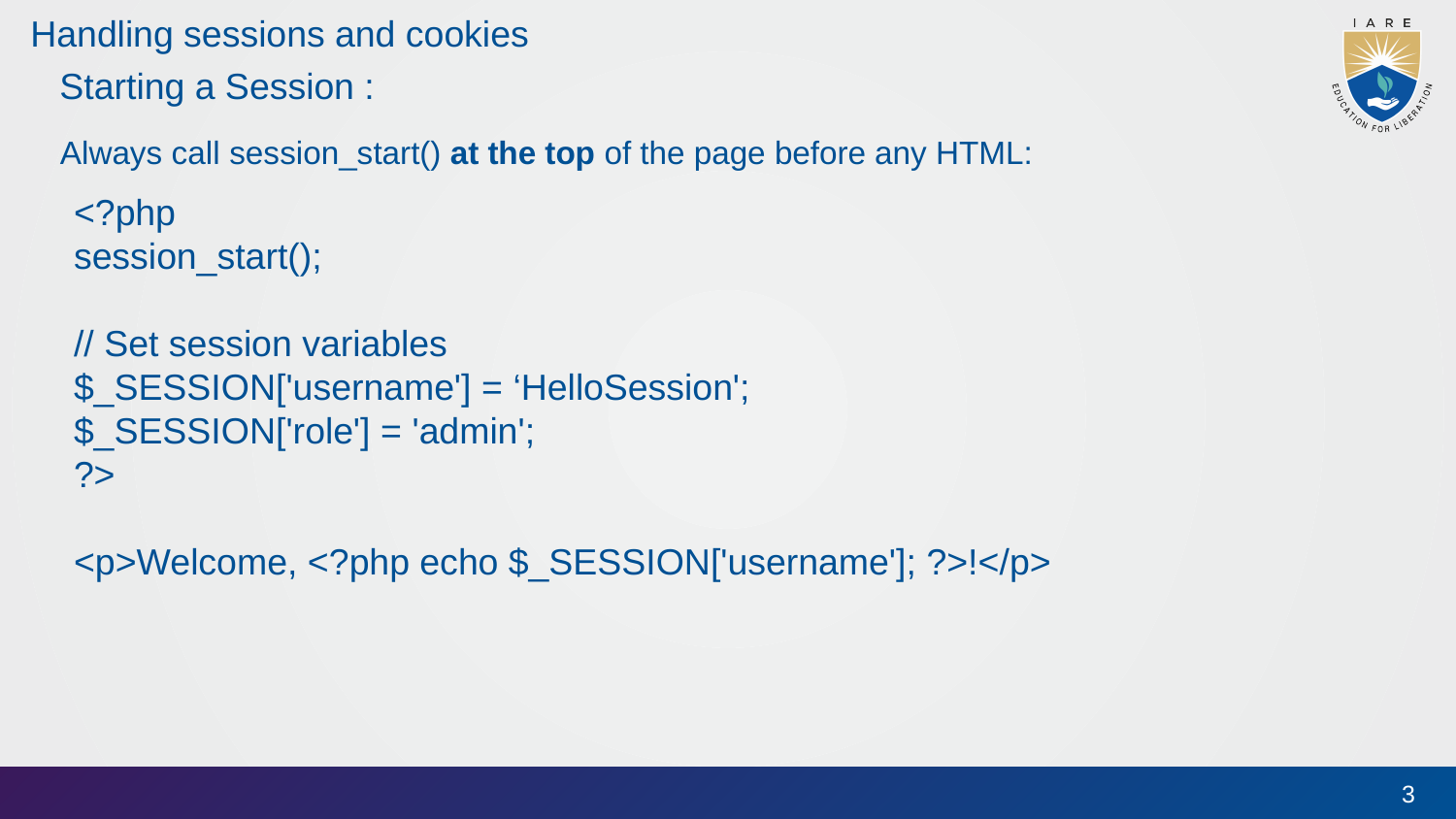

# Handling sessions and cookies
Starting a Session :
Always call session_start() at the top of the page before any HTML:
<?php
session_start();

// Set session variables
$_SESSION['username'] = ‘HelloSession';
$_SESSION['role'] = 'admin';
?>

<p>Welcome, <?php echo $_SESSION['username']; ?>!</p>
3